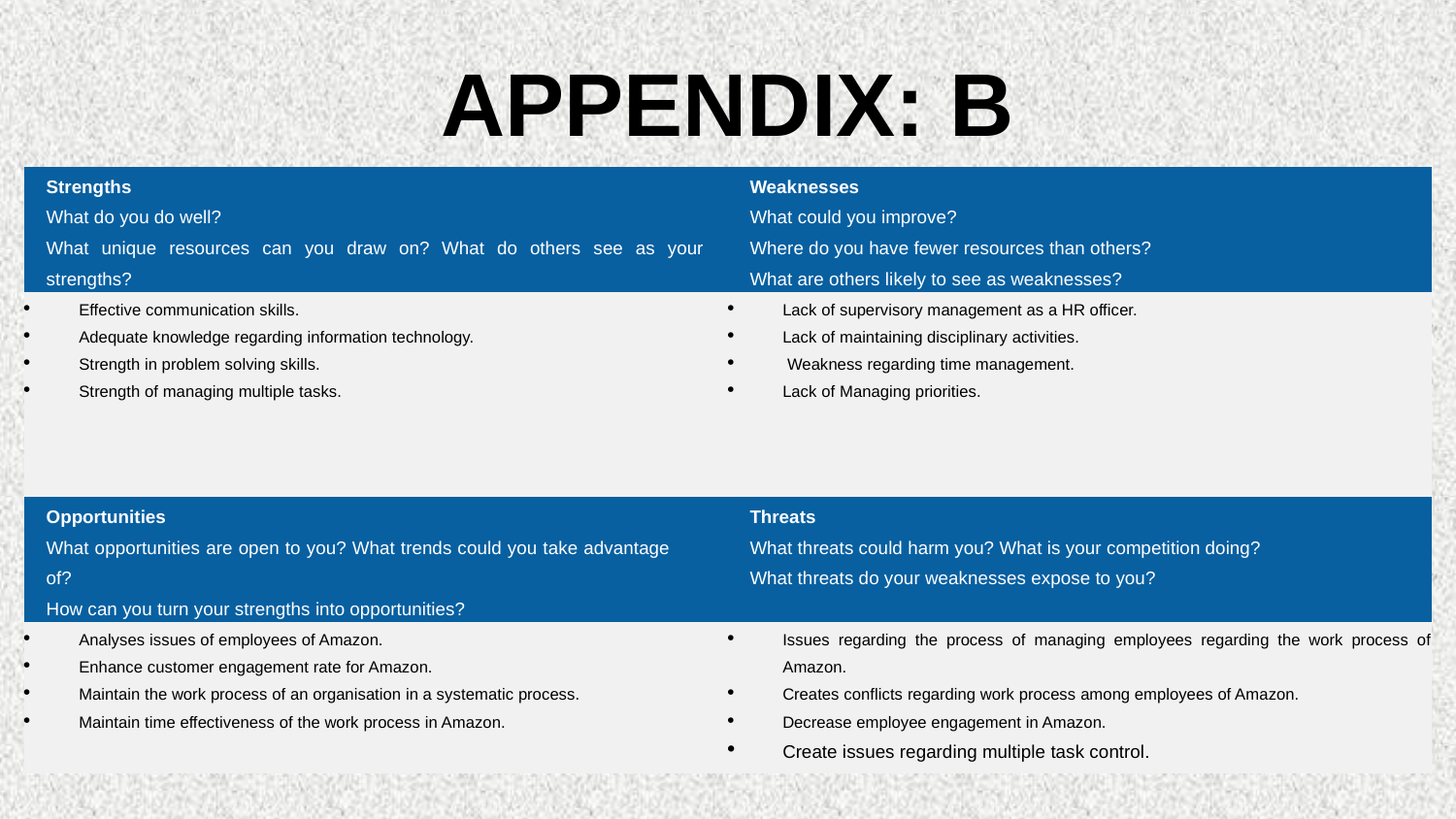

# APPENDIX: B
| Strengths What do you do well? What unique resources can you draw on? What do others see as your strengths? | Weaknesses What could you improve? Where do you have fewer resources than others? What are others likely to see as weaknesses? |
| --- | --- |
| Effective communication skills.  Adequate knowledge regarding information technology. Strength in problem solving skills. Strength of managing multiple tasks. | Lack of supervisory management as a HR officer. Lack of maintaining disciplinary activities.  Weakness regarding time management.  Lack of Managing priorities. |
| Opportunities What opportunities are open to you? What trends could you take advantage of? How can you turn your strengths into opportunities? | Threats What threats could harm you? What is your competition doing? What threats do your weaknesses expose to you? |
| Analyses issues of employees of Amazon. Enhance customer engagement rate for Amazon. Maintain the work process of an organisation in a systematic process. Maintain time effectiveness of the work process in Amazon. | Issues regarding the process of managing employees regarding the work process of Amazon. Creates conflicts regarding work process among employees of Amazon. Decrease employee engagement in Amazon. Create issues regarding multiple task control. |